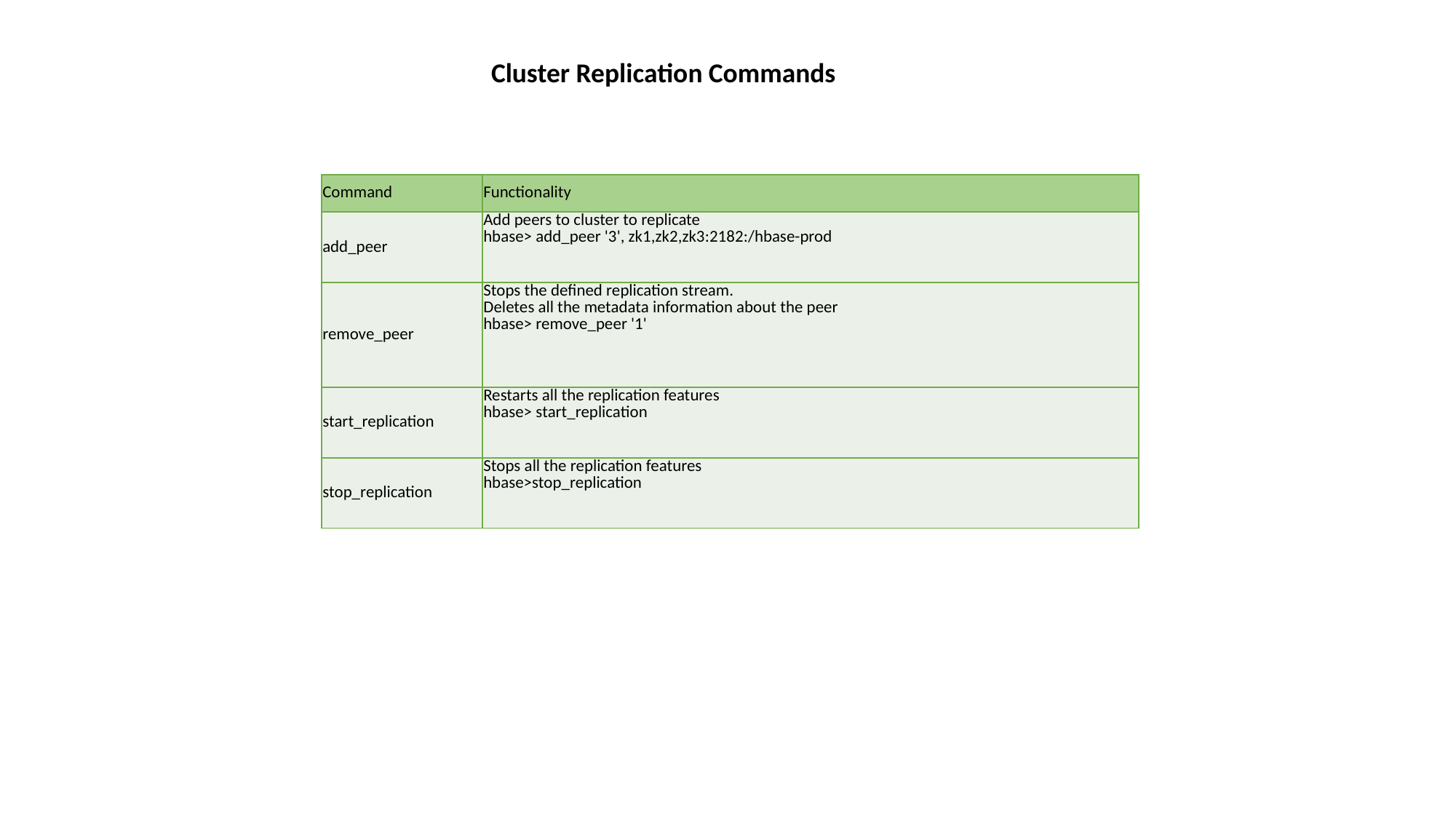

﻿Cluster Replication Commands
| Command | Functionality |
| --- | --- |
| add\_peer | Add peers to cluster to replicate hbase> add\_peer '3', zk1,zk2,zk3:2182:/hbase-prod |
| remove\_peer | Stops the defined replication stream. Deletes all the metadata information about the peer hbase> remove\_peer '1' |
| start\_replication | Restarts all the replication features hbase> start\_replication |
| stop\_replication | Stops all the replication features hbase>stop\_replication |